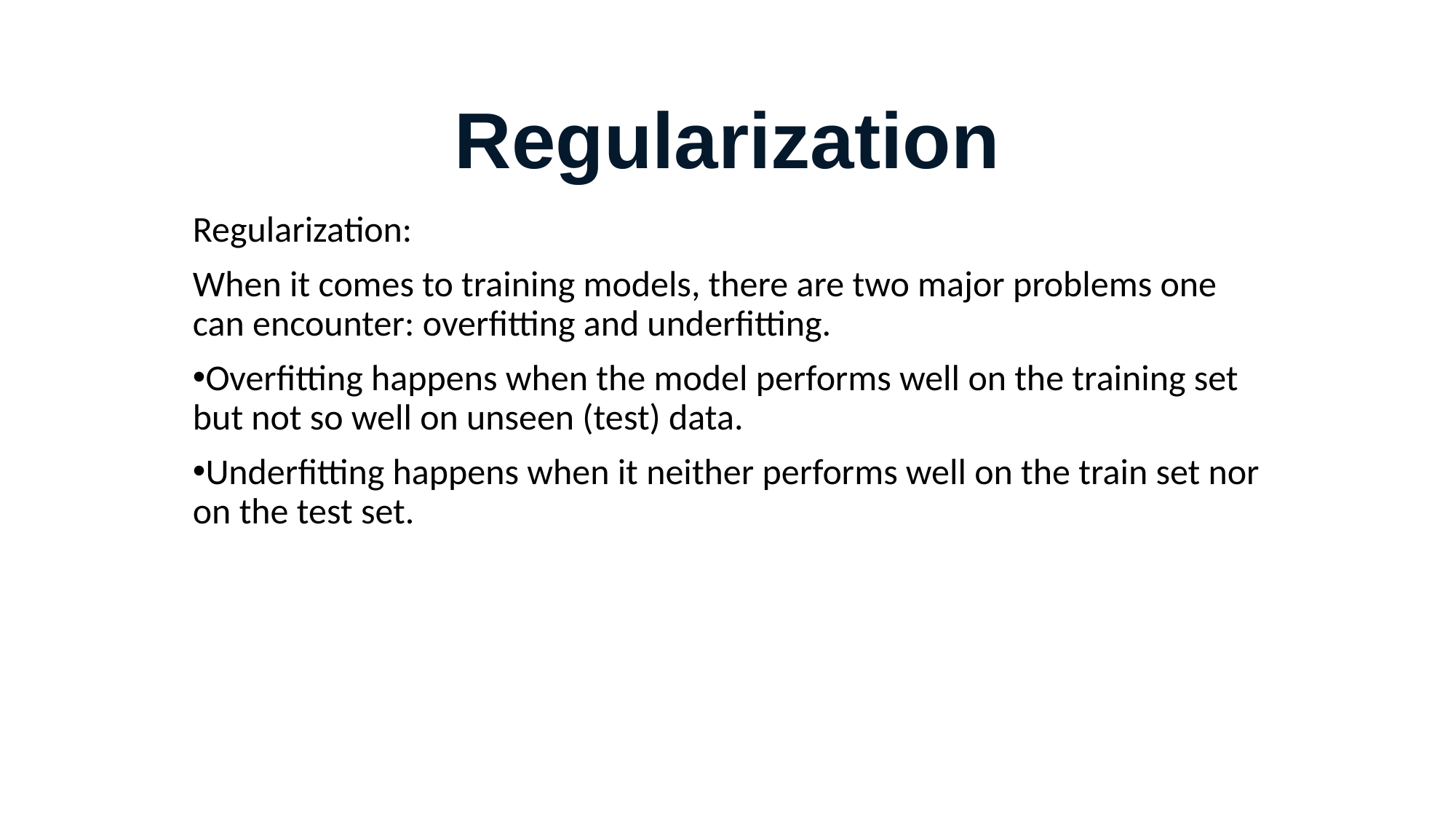

# Regularization
Regularization:
When it comes to training models, there are two major problems one can encounter: overfitting and underfitting.
Overfitting happens when the model performs well on the training set but not so well on unseen (test) data.
Underfitting happens when it neither performs well on the train set nor on the test set.